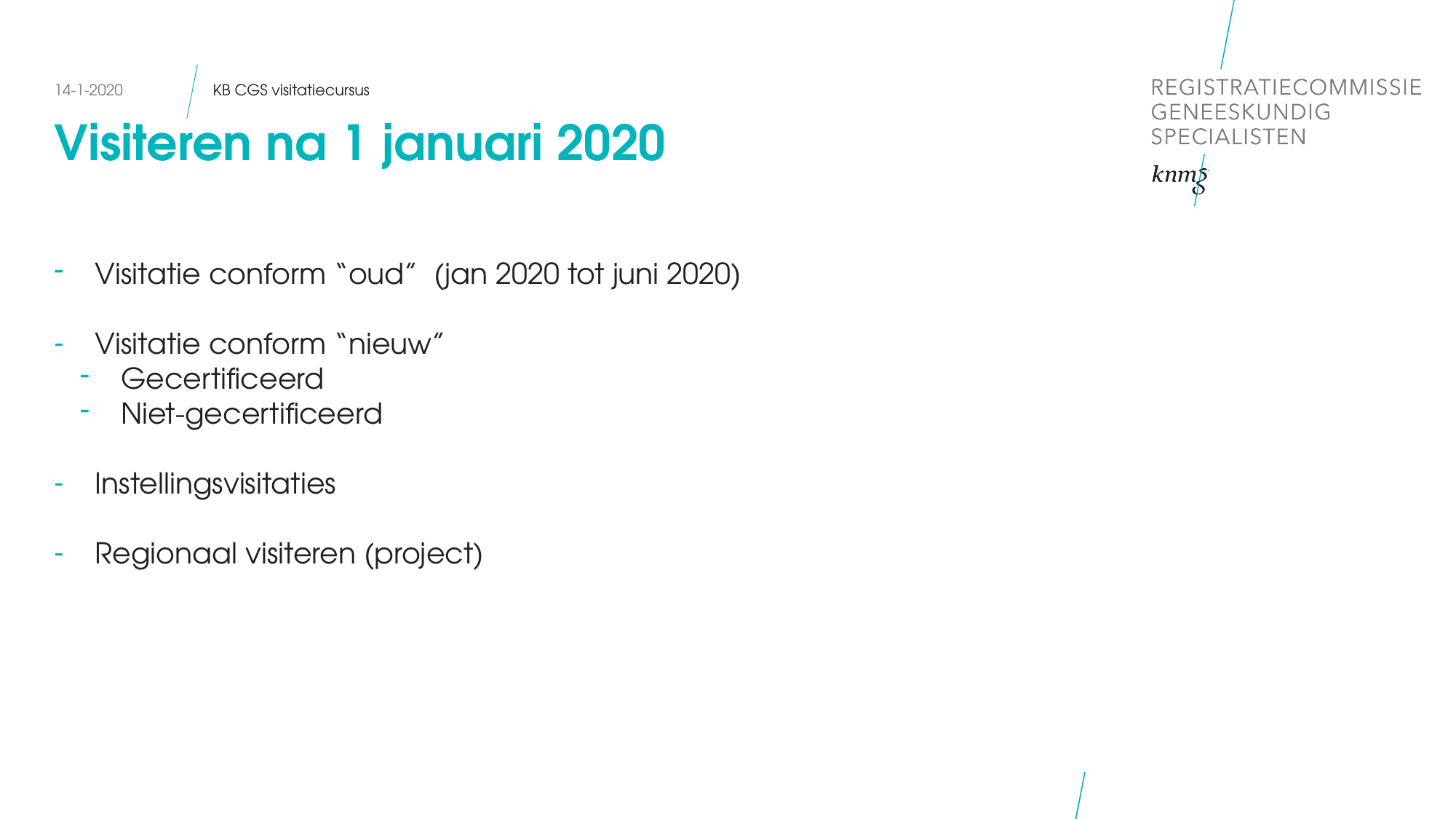

14-1-2020
KB CGS visitatiecursus
# Visiteren na 1 januari 2020

Visitatie conform “oud”  (jan 2020 tot juni 2020)

Visitatie conform “nieuw”
Gecertificeerd
Niet-gecertificeerd

Instellingsvisitaties

Regionaal visiteren (project)